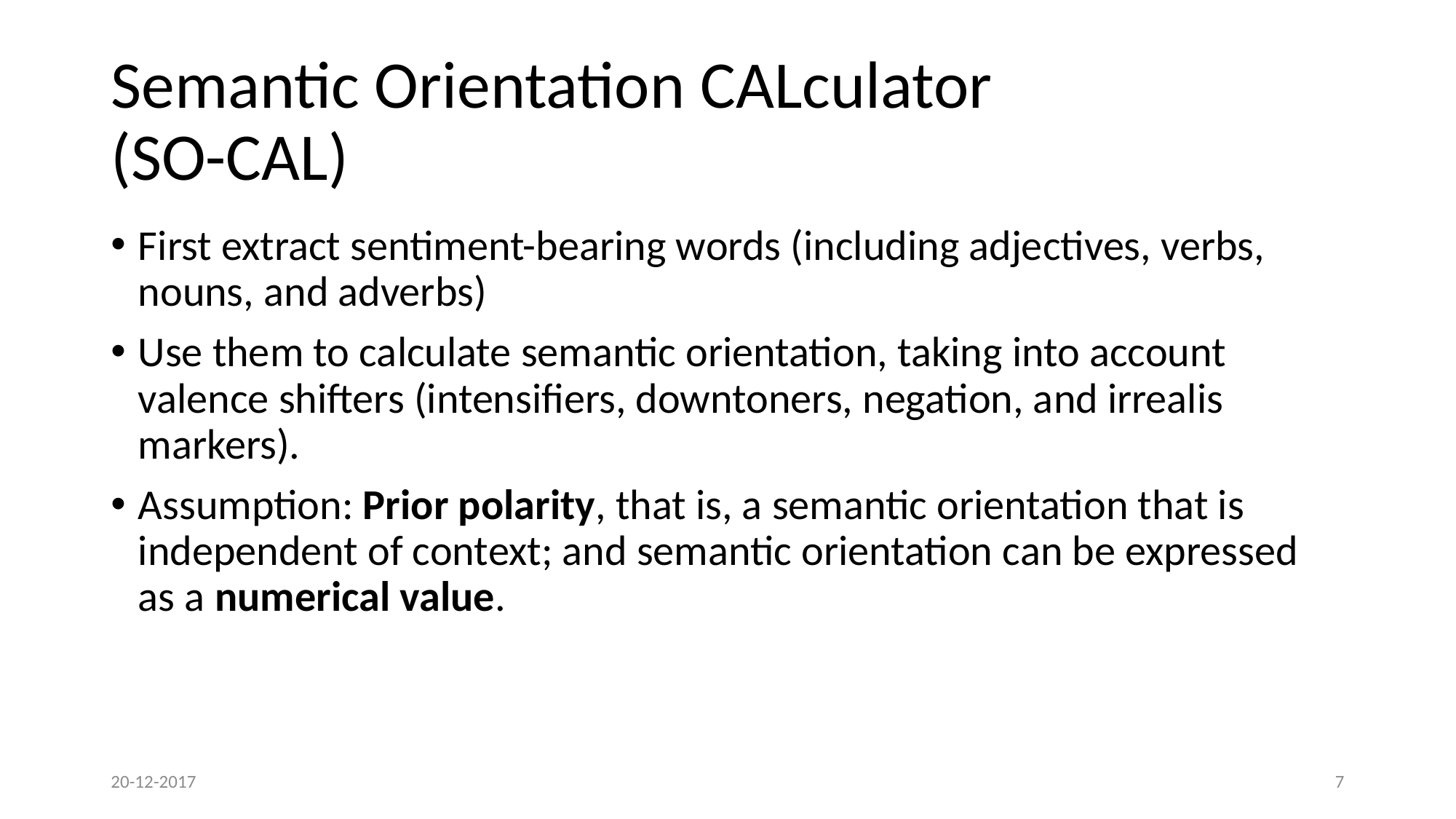

# Semantic Orientation CALculator (SO-CAL)
First extract sentiment-bearing words (including adjectives, verbs, nouns, and adverbs)
Use them to calculate semantic orientation, taking into account valence shifters (intensifiers, downtoners, negation, and irrealis markers).
Assumption: Prior polarity, that is, a semantic orientation that is independent of context; and semantic orientation can be expressed as a numerical value.
20-12-2017
7